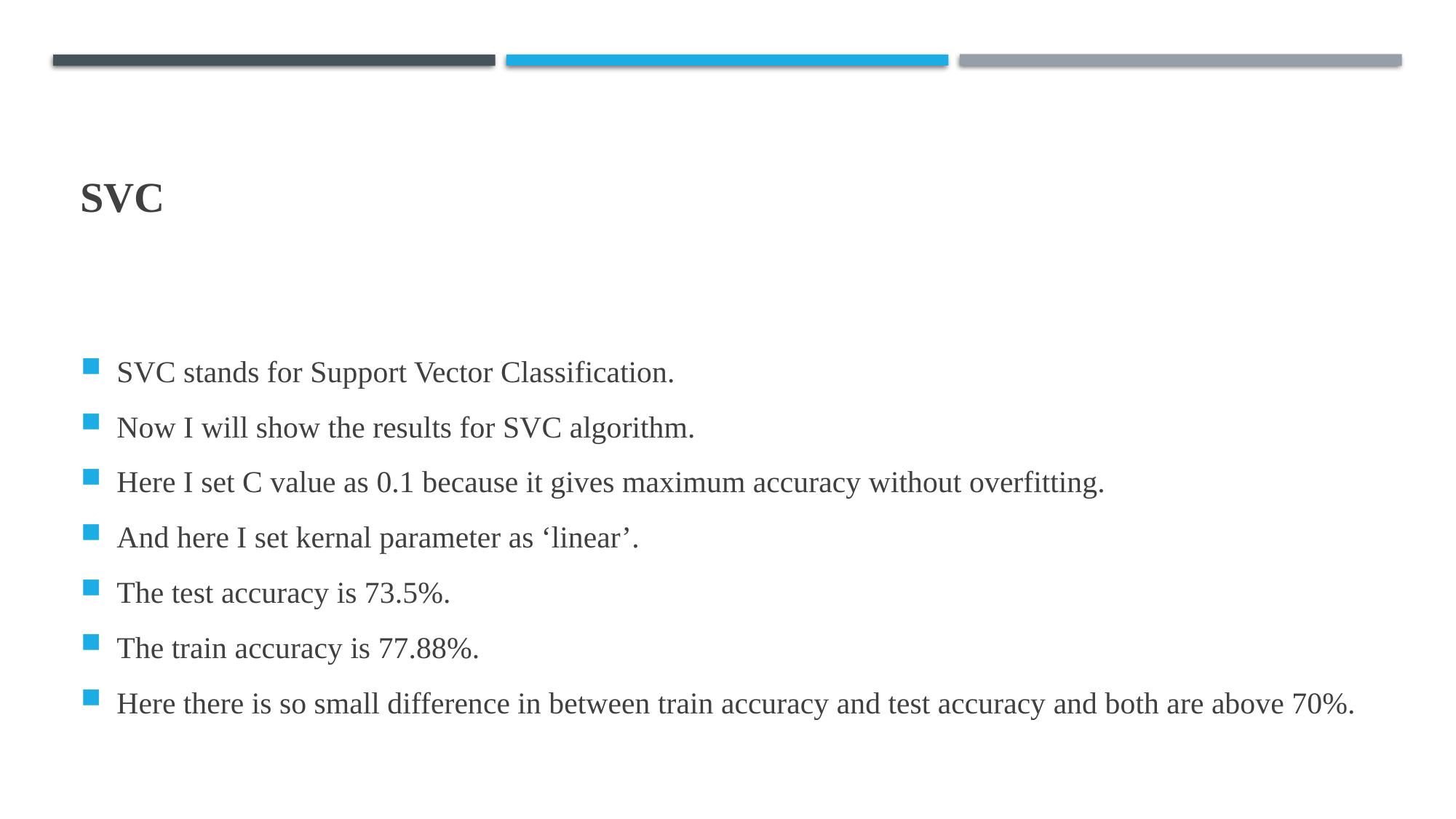

# svc
SVC stands for Support Vector Classification.
Now I will show the results for SVC algorithm.
Here I set C value as 0.1 because it gives maximum accuracy without overfitting.
And here I set kernal parameter as ‘linear’.
The test accuracy is 73.5%.
The train accuracy is 77.88%.
Here there is so small difference in between train accuracy and test accuracy and both are above 70%.